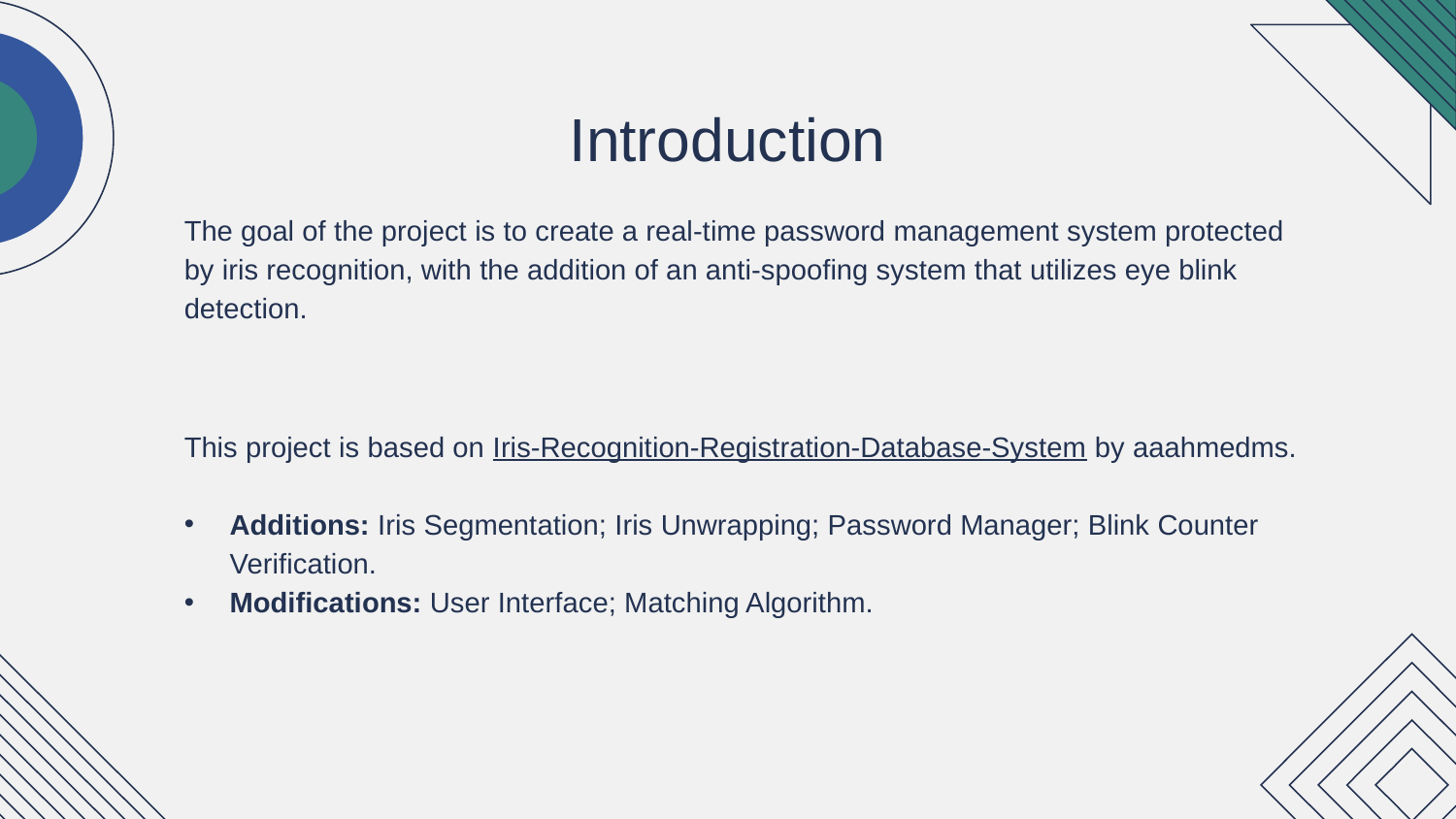

# Introduction
The goal of the project is to create a real-time password management system protected by iris recognition, with the addition of an anti-spoofing system that utilizes eye blink detection.
This project is based on Iris-Recognition-Registration-Database-System by aaahmedms.

Additions: Iris Segmentation; Iris Unwrapping; Password Manager; Blink Counter Verification.
Modifications: User Interface; Matching Algorithm.